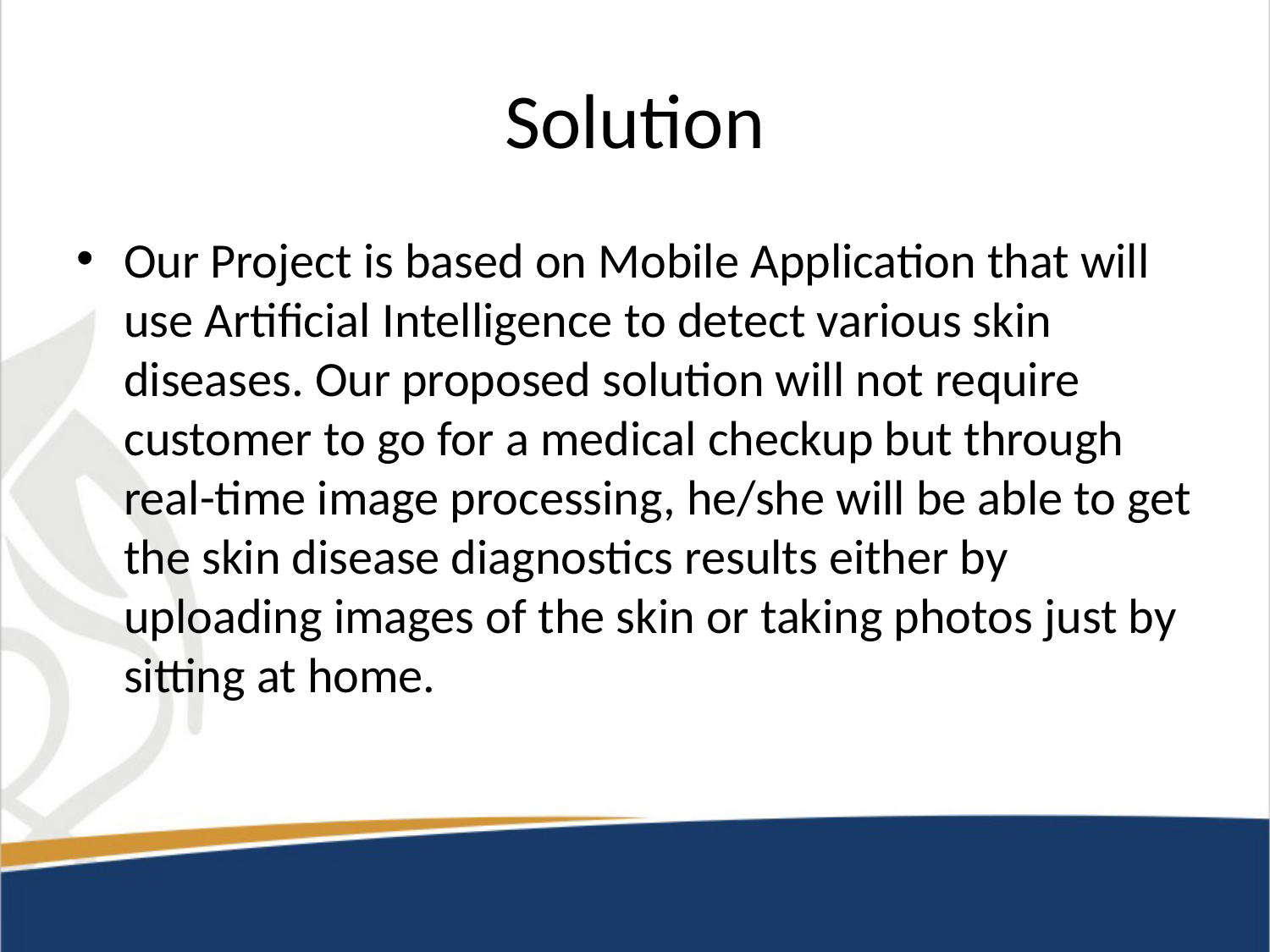

# Solution
Our Project is based on Mobile Application that will use Artificial Intelligence to detect various skin diseases. Our proposed solution will not require customer to go for a medical checkup but through real-time image processing, he/she will be able to get the skin disease diagnostics results either by uploading images of the skin or taking photos just by sitting at home.